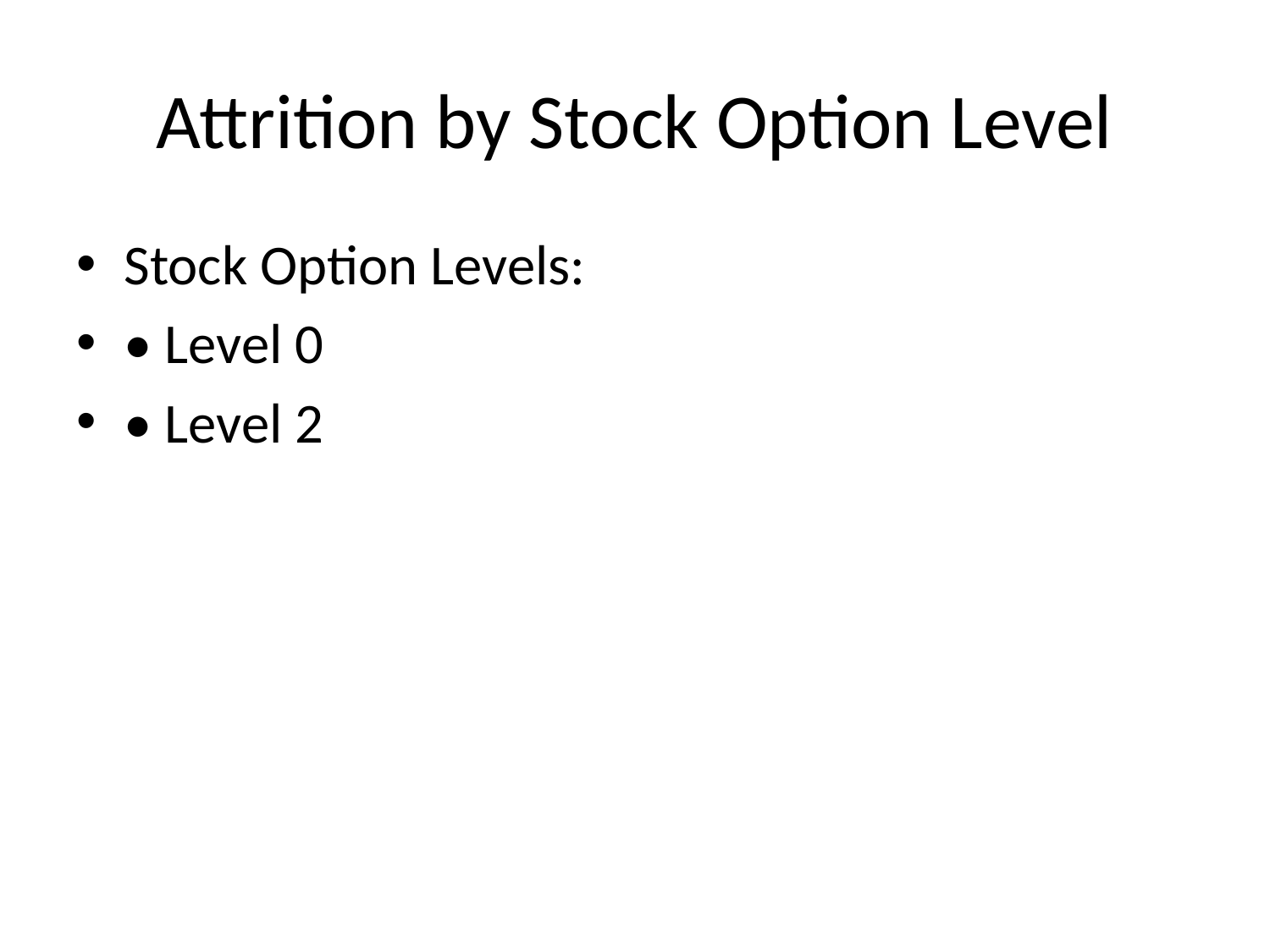

# Attrition by Stock Option Level
Stock Option Levels:
• Level 0
• Level 2